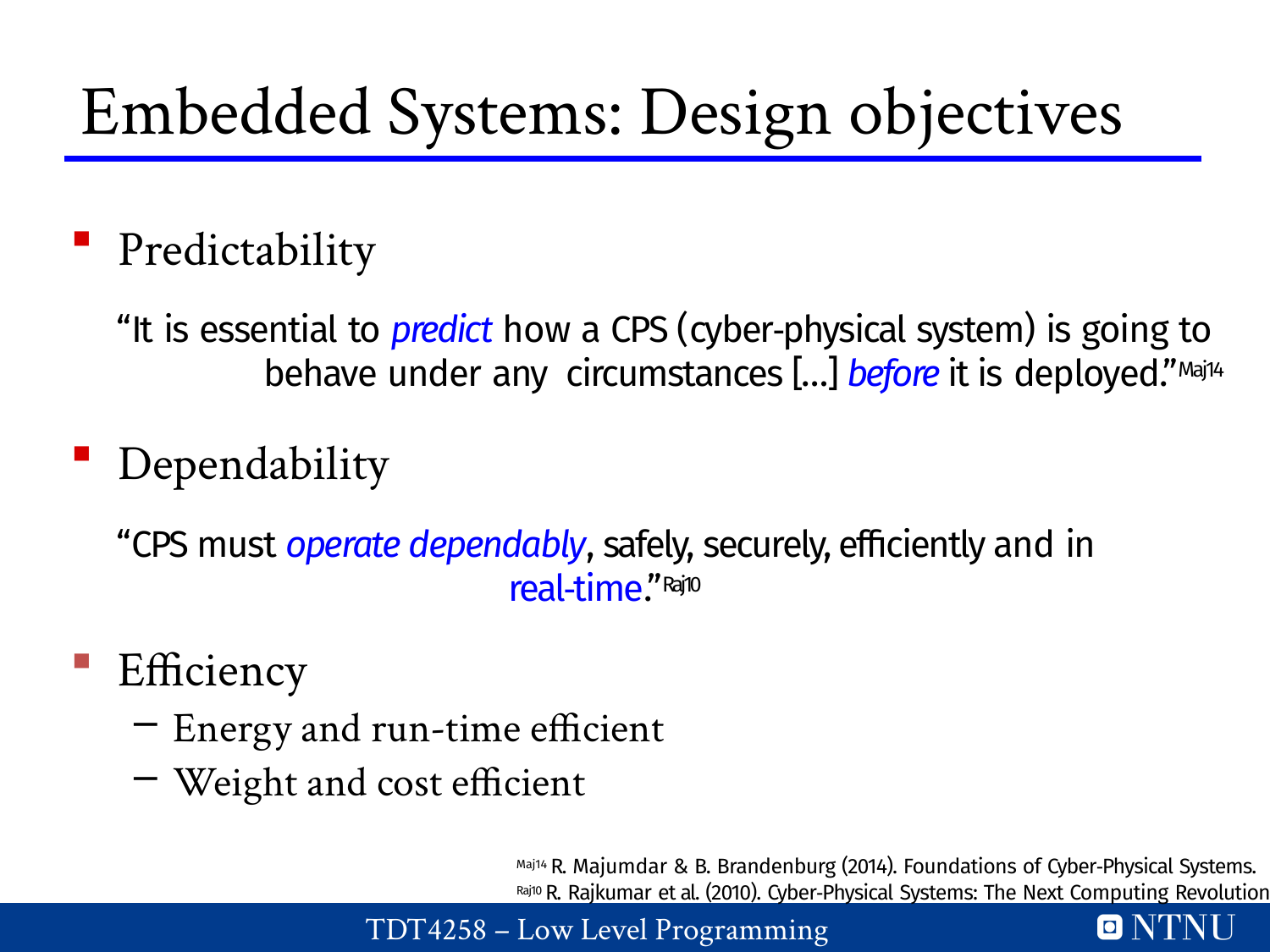

Embedded Systems: Design objectives
Predictability

Dependability

Efficiency
Energy and run-time efficient
Weight and cost efficient
“It is essential to predict how a CPS (cyber‐physical system) is going to behave under any  circumstances […] before it is deployed.”Maj14
“CPS must operate dependably, safely, securely, efficiently and in  real‐time.”Raj10
Maj14 R. Majumdar & B. Brandenburg (2014). Foundations of Cyber‐Physical Systems.
Raj10 R. Rajkumar et al. (2010). Cyber‐Physical Systems: The Next Computing Revolution.